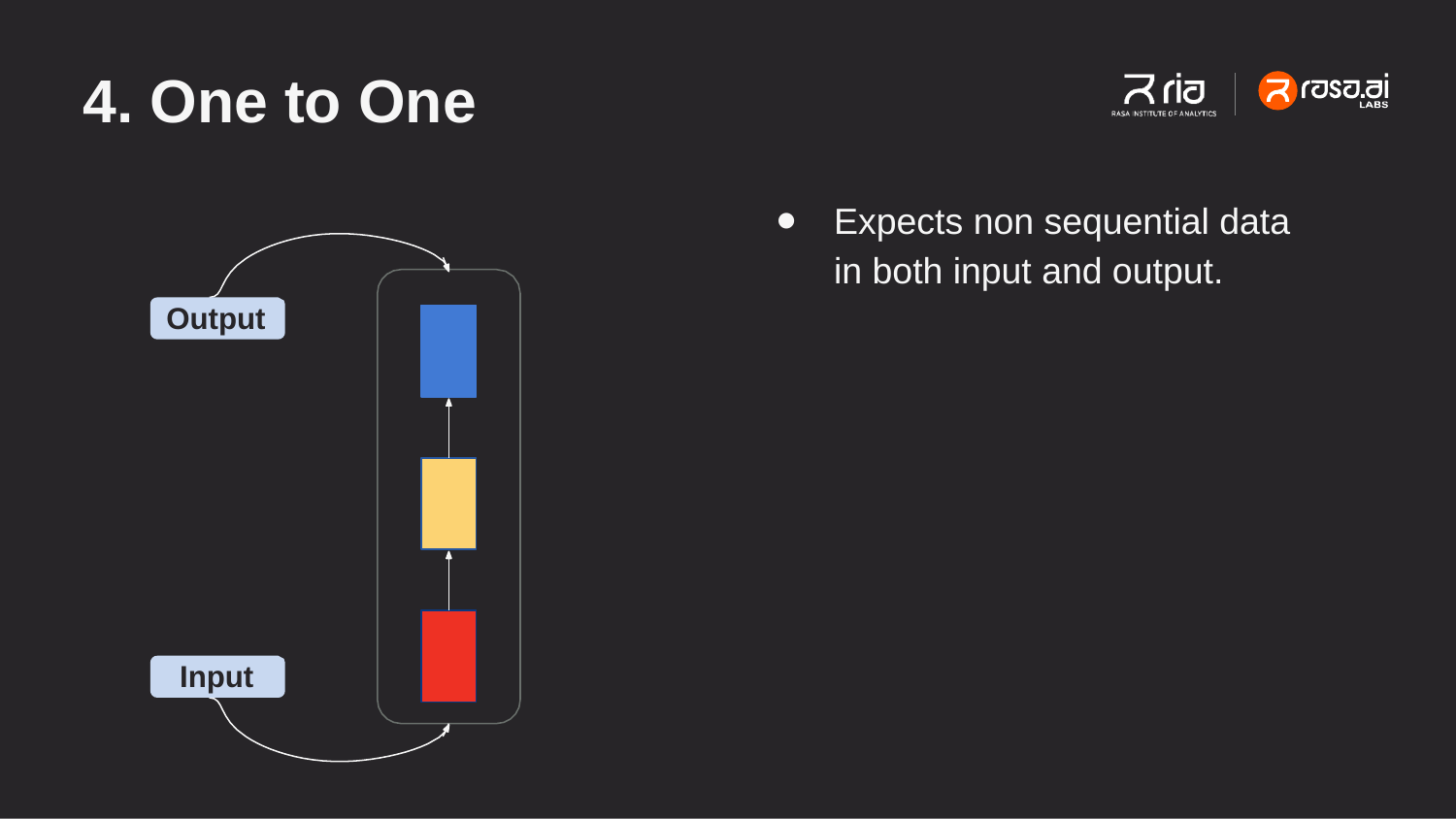

# 4. One to One
Expects non sequential data in both input and output.

Output
Input